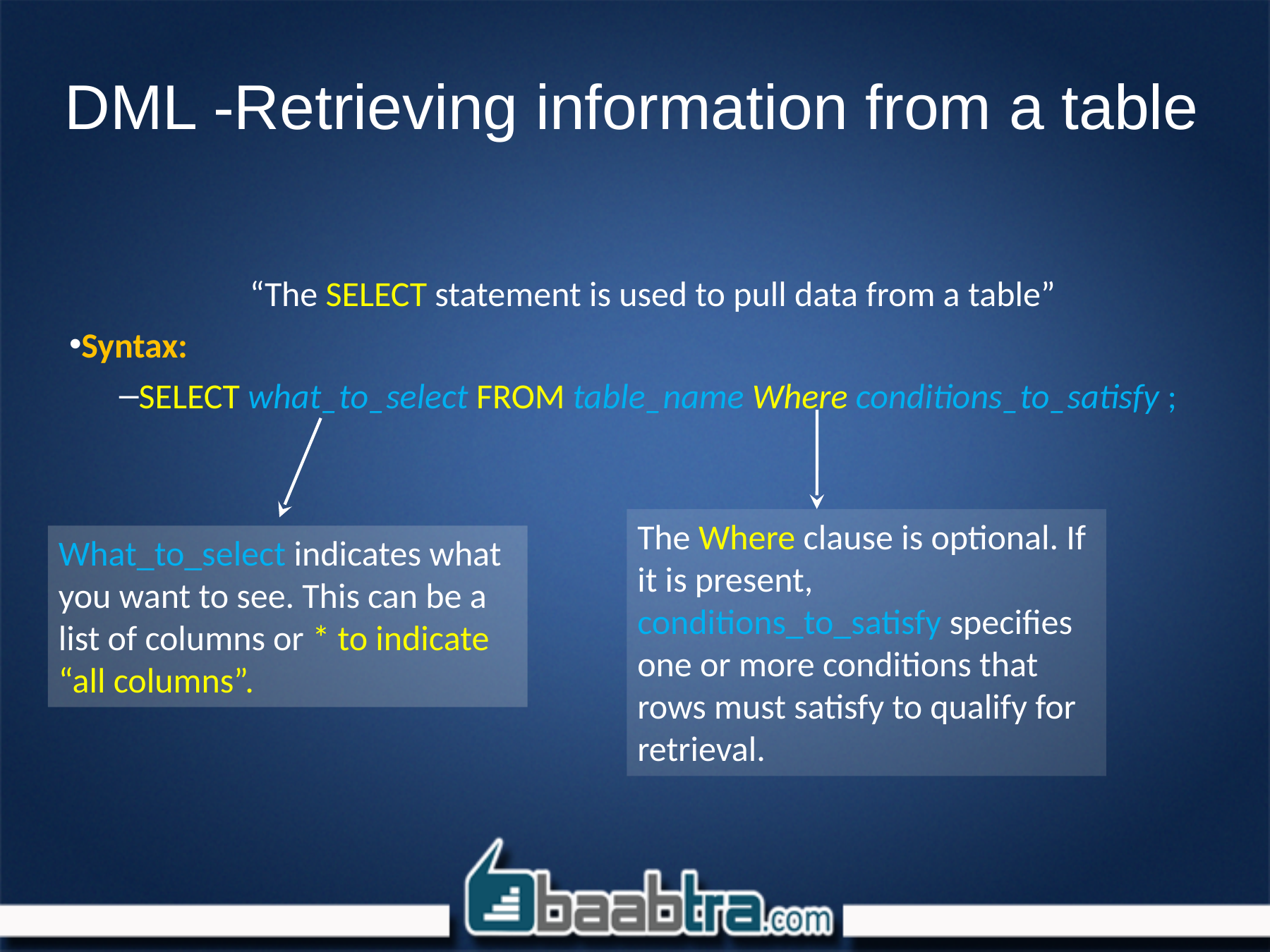

# DML -Retrieving information from a table

“The SELECT statement is used to pull data from a table”
Syntax:
SELECT what_to_select FROM table_name Where conditions_to_satisfy ;

The Where clause is optional. If it is present, conditions_to_satisfy specifies one or more conditions that rows must satisfy to qualify for retrieval.
What_to_select indicates what you want to see. This can be a list of columns or * to indicate “all columns”.